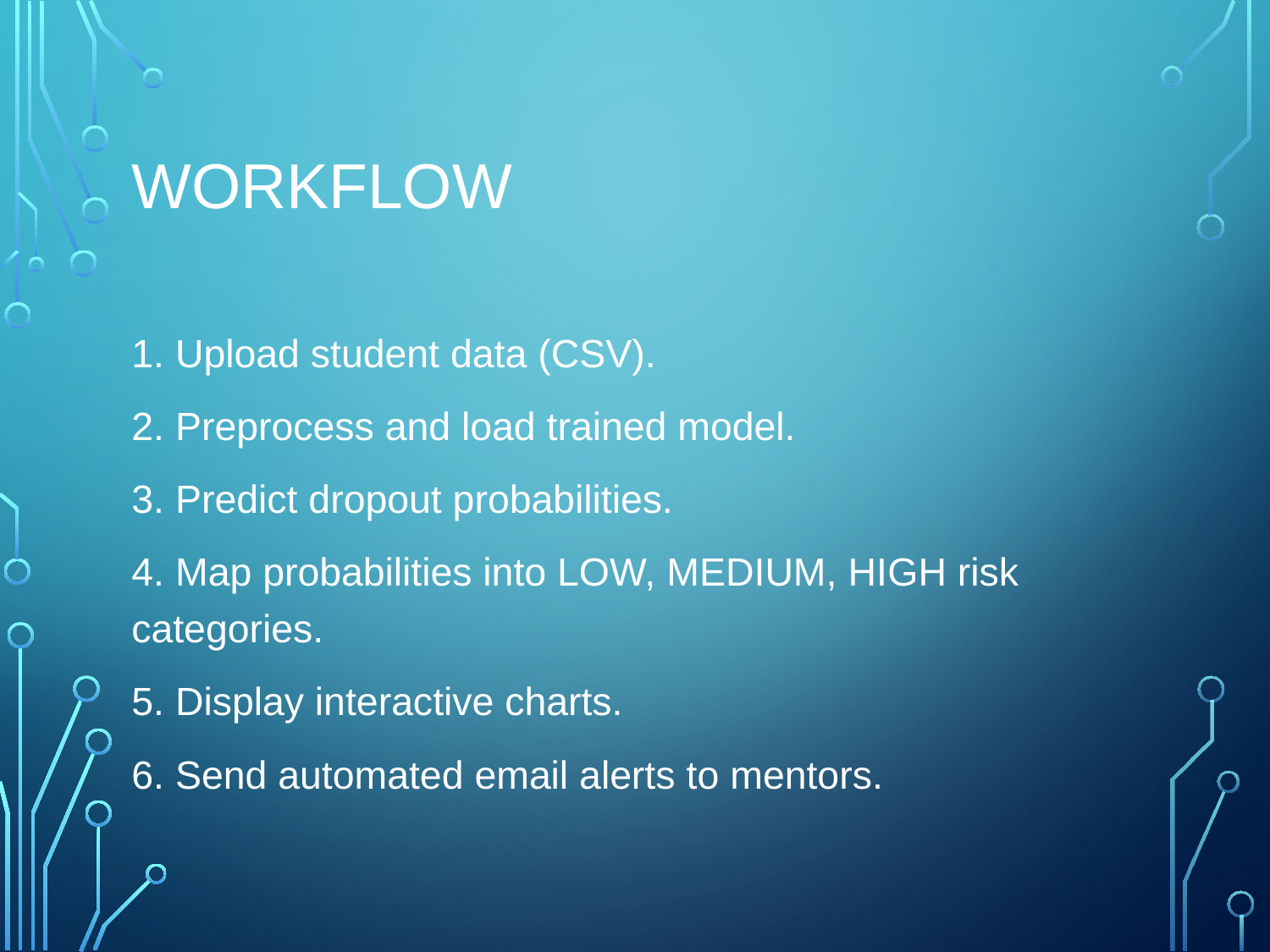

# Workflow
1. Upload student data (CSV).
2. Preprocess and load trained model.
3. Predict dropout probabilities.
4. Map probabilities into LOW, MEDIUM, HIGH risk categories.
5. Display interactive charts.
6. Send automated email alerts to mentors.